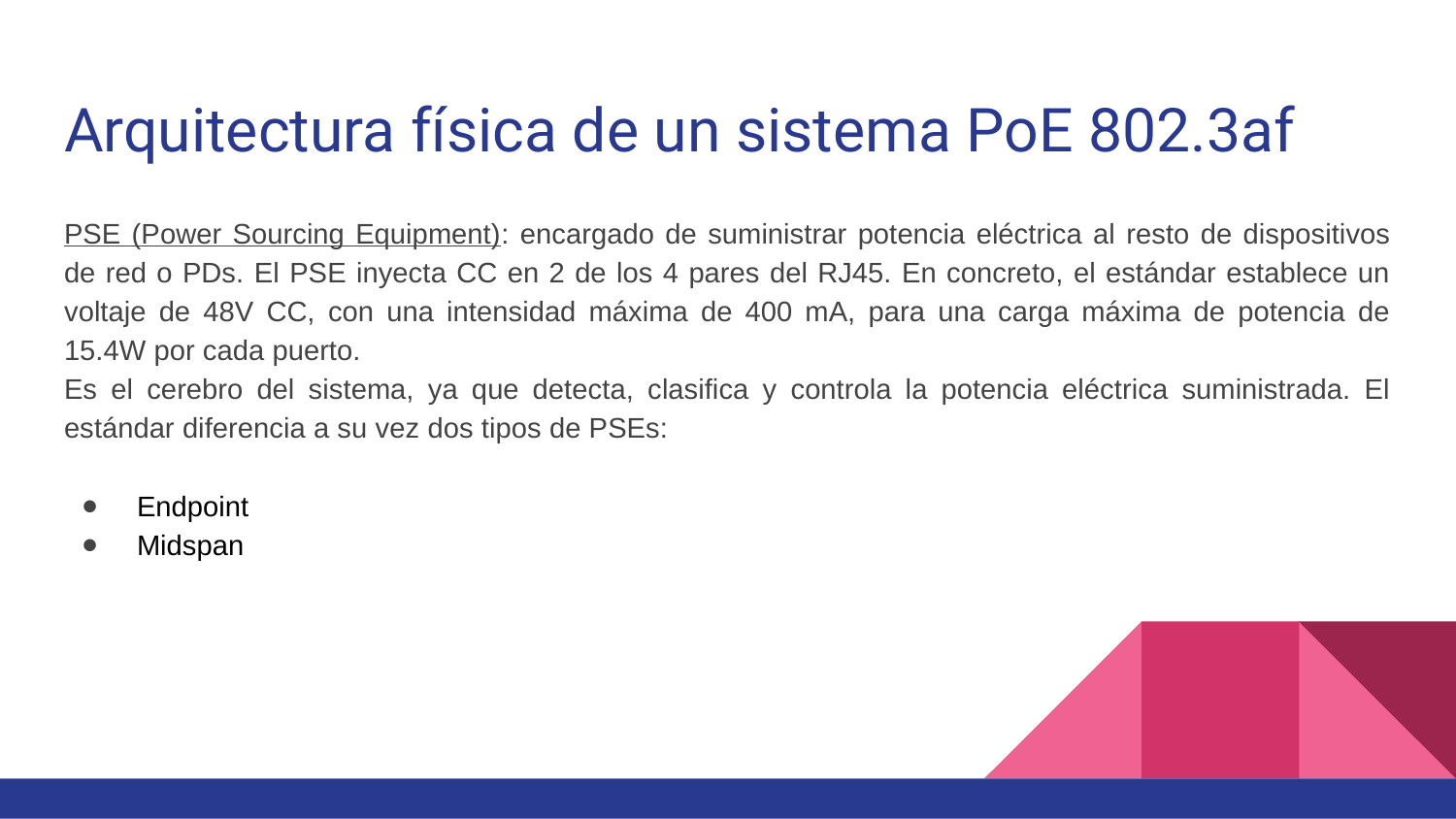

# Arquitectura física de un sistema PoE 802.3af
PSE (Power Sourcing Equipment): encargado de suministrar potencia eléctrica al resto de dispositivos de red o PDs. El PSE inyecta CC en 2 de los 4 pares del RJ45. En concreto, el estándar establece un voltaje de 48V CC, con una intensidad máxima de 400 mA, para una carga máxima de potencia de 15.4W por cada puerto.
Es el cerebro del sistema, ya que detecta, clasifica y controla la potencia eléctrica suministrada. El estándar diferencia a su vez dos tipos de PSEs:

Endpoint
Midspan